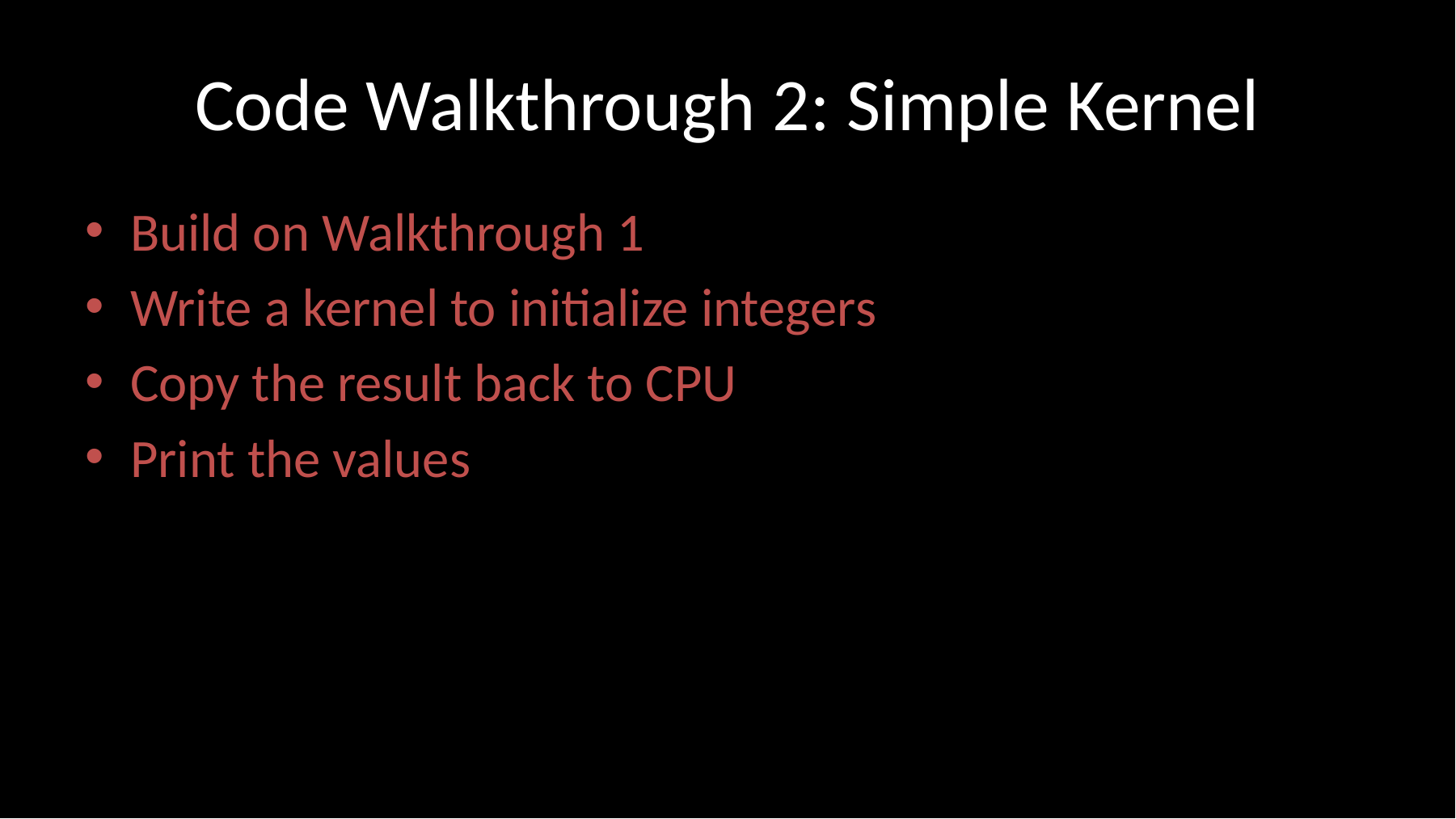

# Code Walkthrough 2: Simple Kernel
Build on Walkthrough 1
Write a kernel to initialize integers
Copy the result back to CPU
Print the values